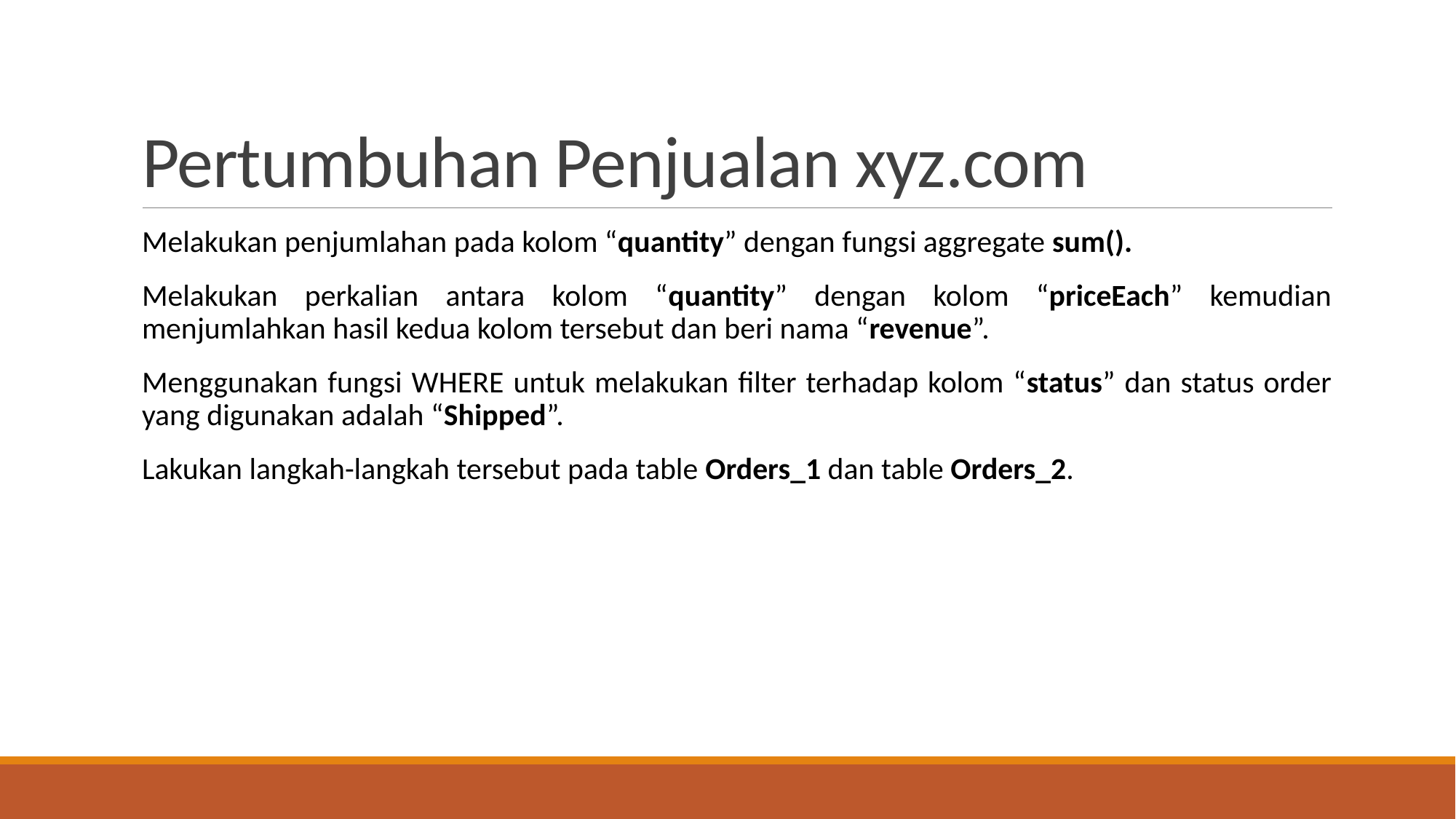

# Pertumbuhan Penjualan xyz.com
Melakukan penjumlahan pada kolom “quantity” dengan fungsi aggregate sum().
Melakukan perkalian antara kolom “quantity” dengan kolom “priceEach” kemudian menjumlahkan hasil kedua kolom tersebut dan beri nama “revenue”.
Menggunakan fungsi WHERE untuk melakukan filter terhadap kolom “status” dan status order yang digunakan adalah “Shipped”.
Lakukan langkah-langkah tersebut pada table Orders_1 dan table Orders_2.